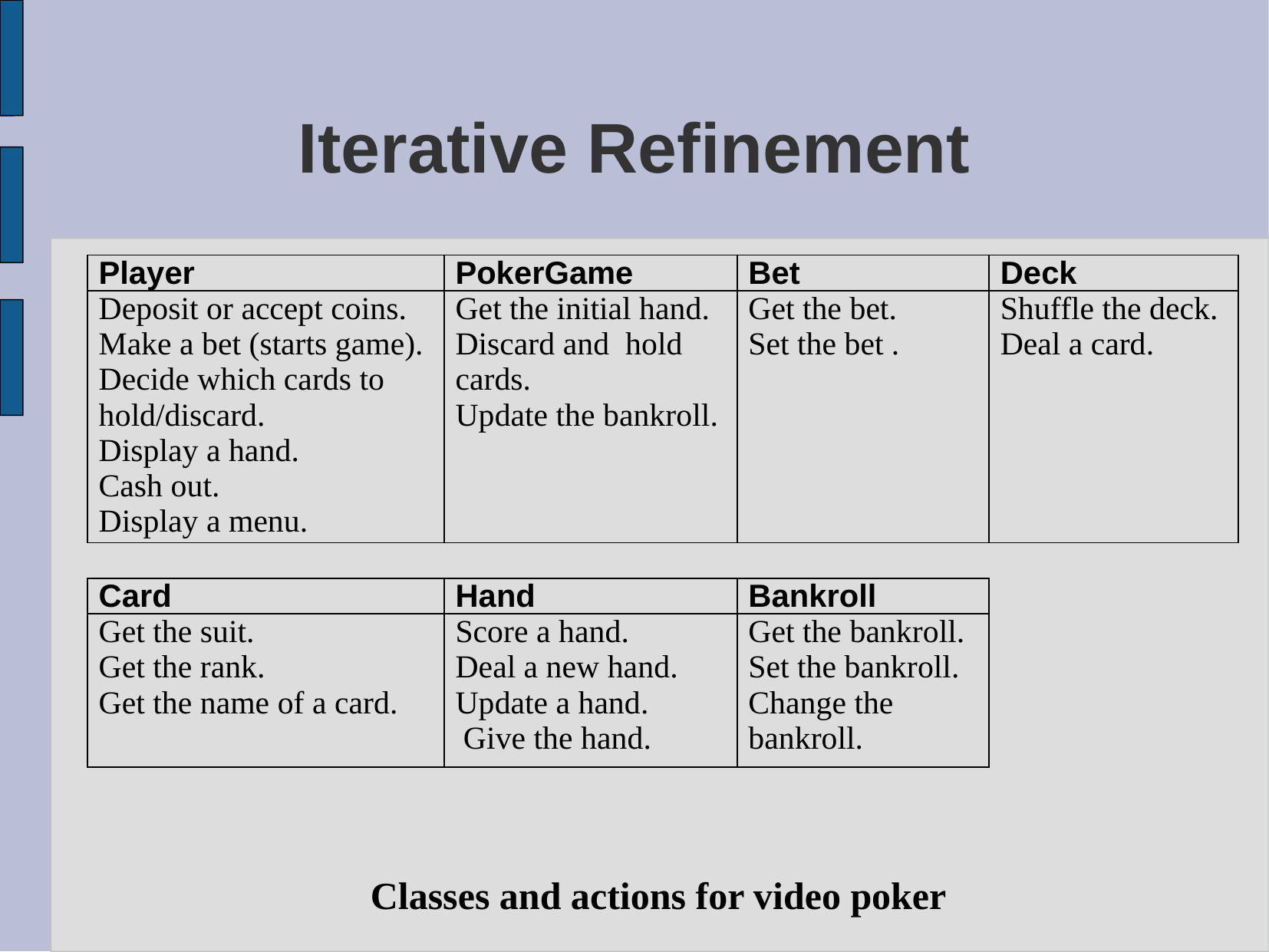

# Iterative Refinement
| Player | PokerGame | Bet | Deck |  |
| --- | --- | --- | --- | --- |
| Deposit or accept coins. Make a bet (starts game). Decide which cards to hold/discard. Display a hand. Cash out. Display a menu. | Get the initial hand. Discard and hold cards. Update the bankroll. | Get the bet. Set the bet . | Shuffle the deck. Deal a card. |  |
|  |  |  |  |  |
| Card | Hand | Bankroll |  |  |
| Get the suit. Get the rank. Get the name of a card. | Score a hand. Deal a new hand. Update a hand. Give the hand. | Get the bankroll. Set the bankroll. Change the bankroll. |  |  |
Classes and actions for video poker